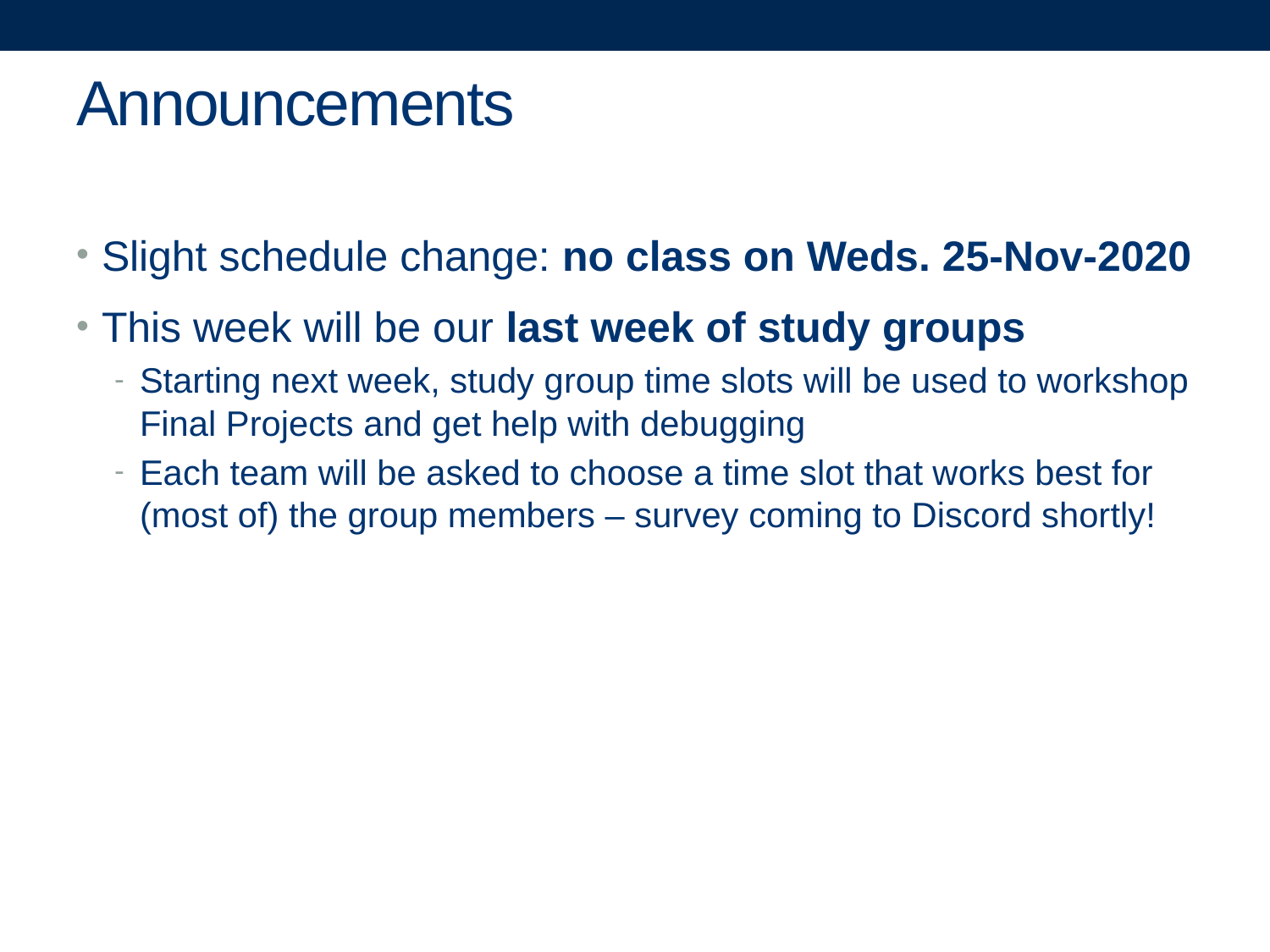

# Announcements
Slight schedule change: no class on Weds. 25-Nov-2020
This week will be our last week of study groups
Starting next week, study group time slots will be used to workshop Final Projects and get help with debugging
Each team will be asked to choose a time slot that works best for (most of) the group members – survey coming to Discord shortly!